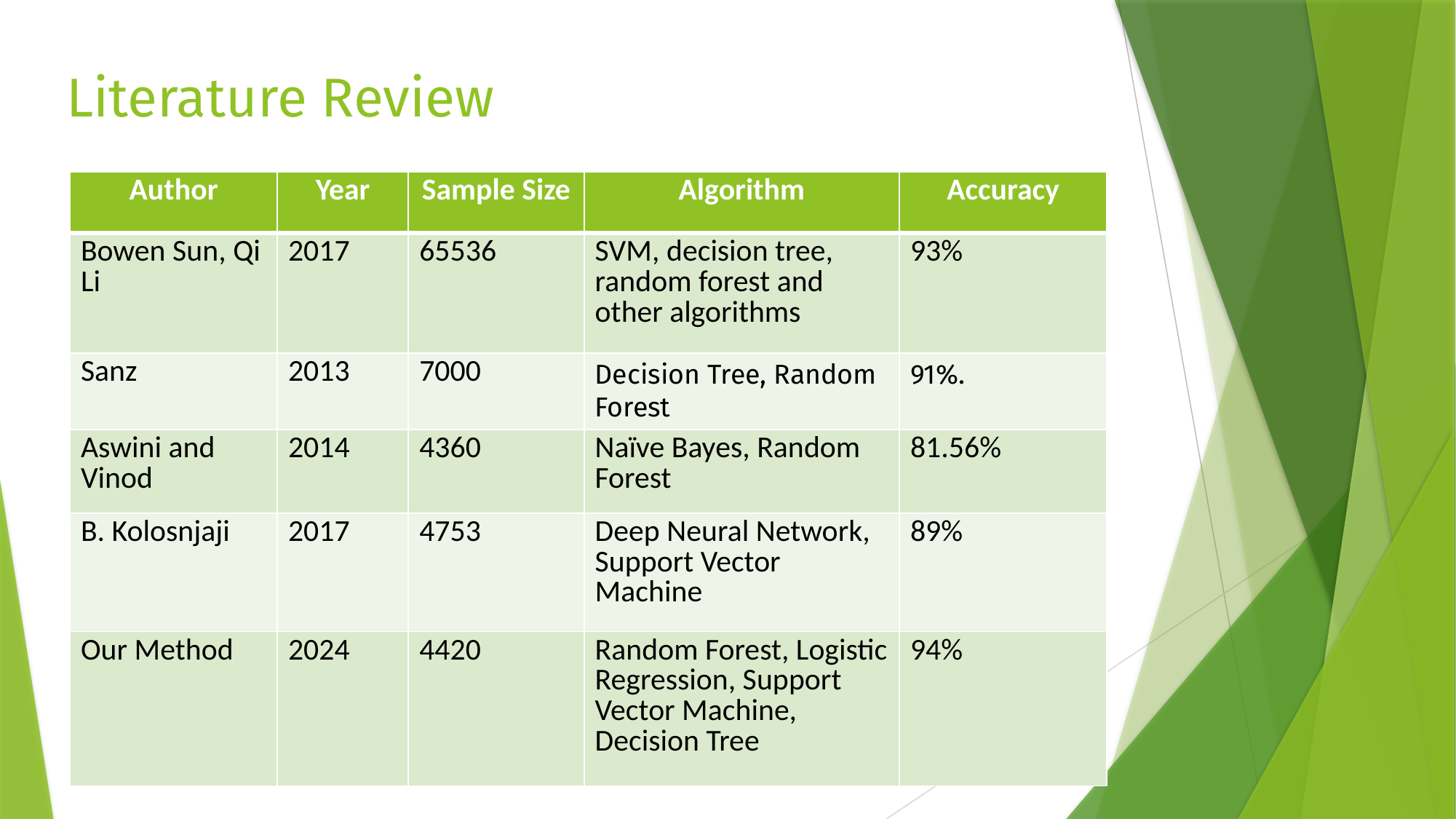

# Literature Review
| Author | Year | Sample Size | Algorithm | Accuracy |
| --- | --- | --- | --- | --- |
| Bowen Sun, Qi Li | 2017 | 65536 | SVM, decision tree, random forest and other algorithms | 93% |
| Sanz | 2013 | 7000 | Decision Tree, Random Forest | 91%. |
| Aswini and Vinod | 2014 | 4360 | Naïve Bayes, Random Forest | 81.56% |
| B. Kolosnjaji | 2017 | 4753 | Deep Neural Network, Support Vector Machine | 89% |
| Our Method | 2024 | 4420 | Random Forest, Logistic Regression, Support Vector Machine, Decision Tree | 94% |